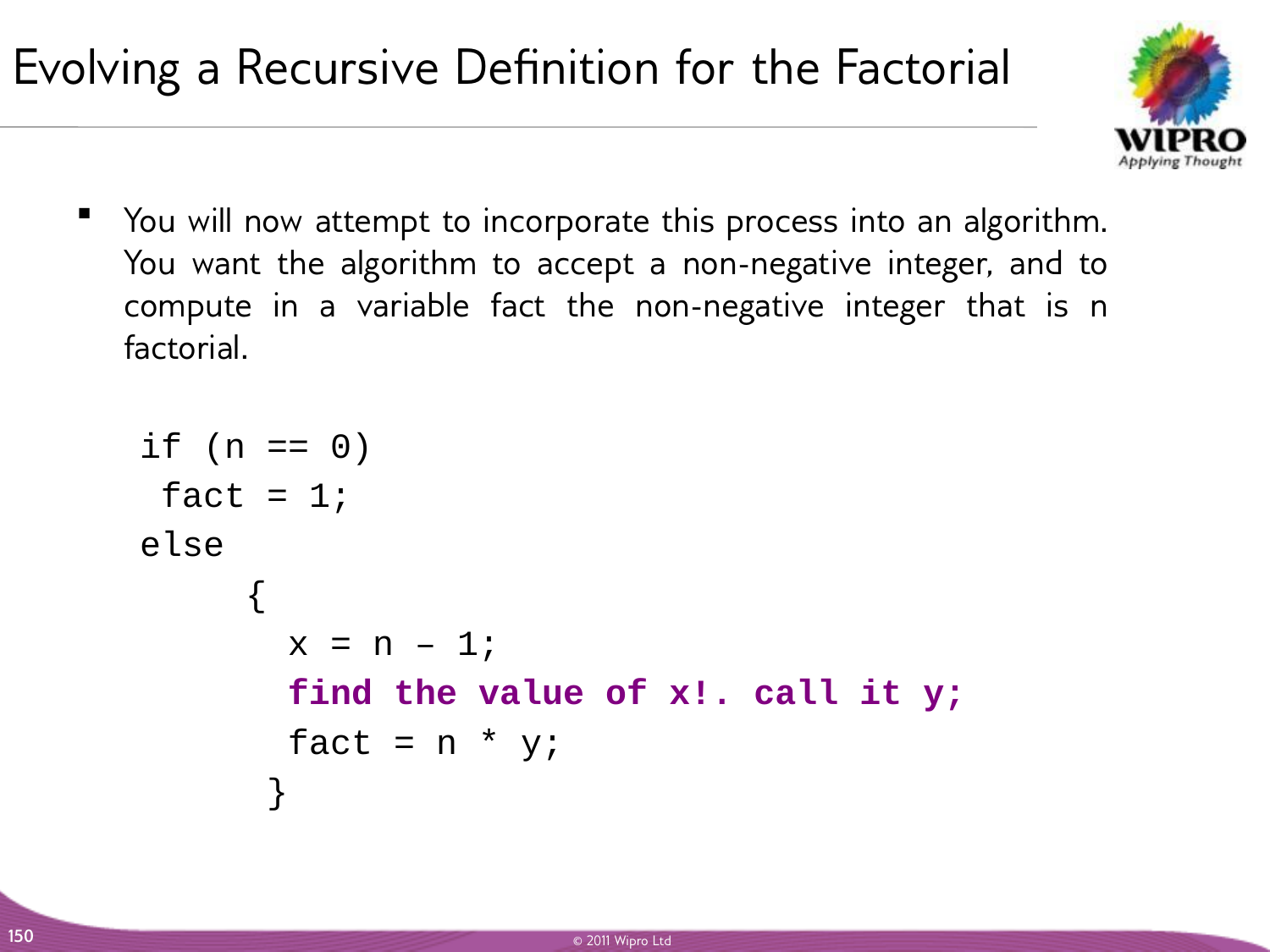

Evolving a Recursive Definition for the Factorial
You will now attempt to incorporate this process into an algorithm. You want the algorithm to accept a non-negative integer, and to compute in a variable fact the non-negative integer that is n factorial.

if (n == 0)
 fact = 1;
else
     {
       x = n – 1;
       find the value of x!. call it y;
       fact = n * y;
      }